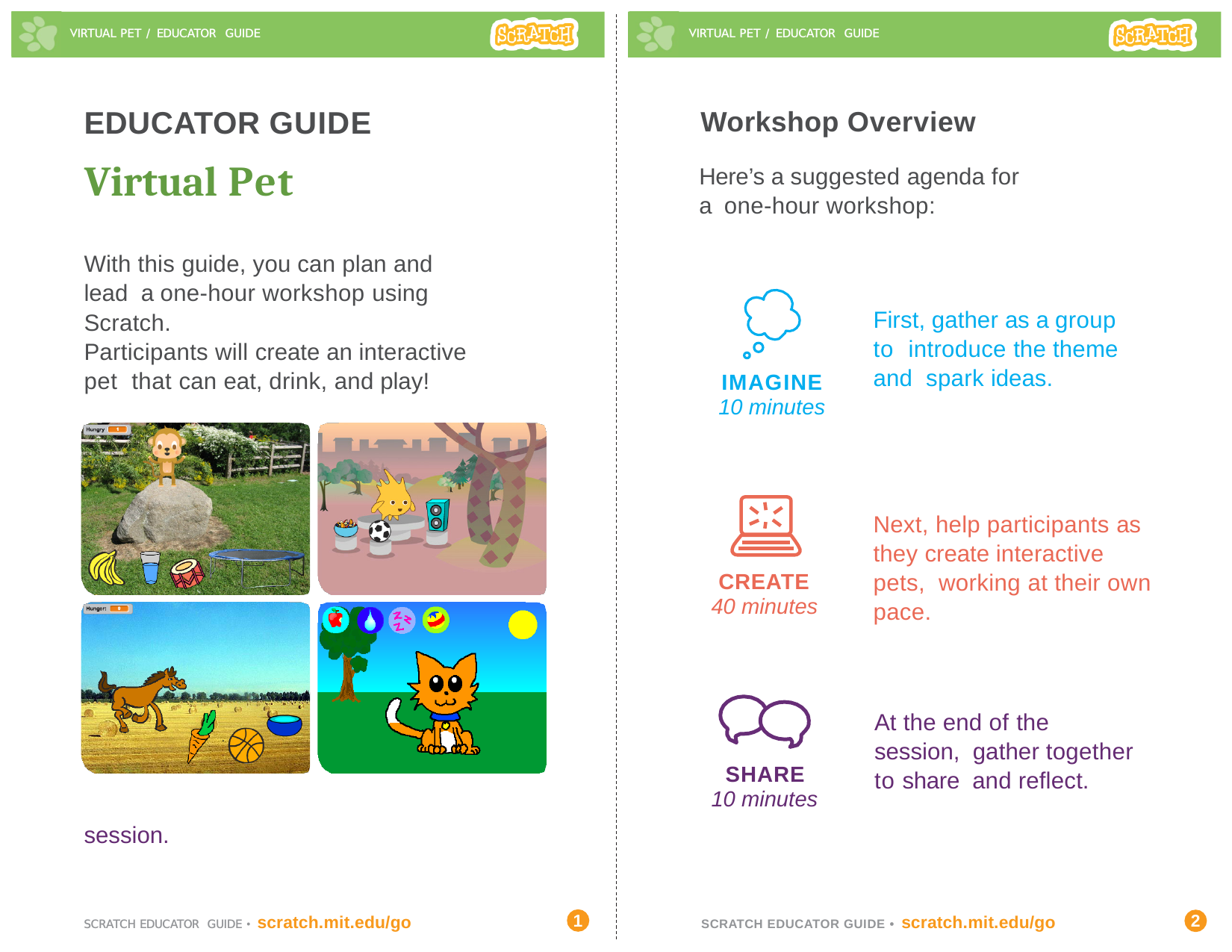

VIRTUAL PET / EDUCATOR  GUIDE
VIRTUAL PET / EDUCATOR  GUIDE
EDUCATOR GUIDE
Virtual Pet
Workshop Overview
Here’s a suggested agenda for a  one-hour workshop:
With this guide, you can plan and lead  a one-hour workshop using Scratch.
Participants will create an interactive pet  that can eat, drink, and play!

First, gather as a group to  introduce the theme and  spark ideas.

IMAGINE
10 minutes

Next, help participants as  they create interactive pets,  working at their own pace.

CREATE
40 minutes

At the end of the session,  gather together to share  and reflect.
SHARE
10 minutes
session.

1
2

SCRATCH EDUCATOR  GUIDE • scratch.mit.edu/go
SCRATCH EDUCATOR GUIDE • scratch.mit.edu/go